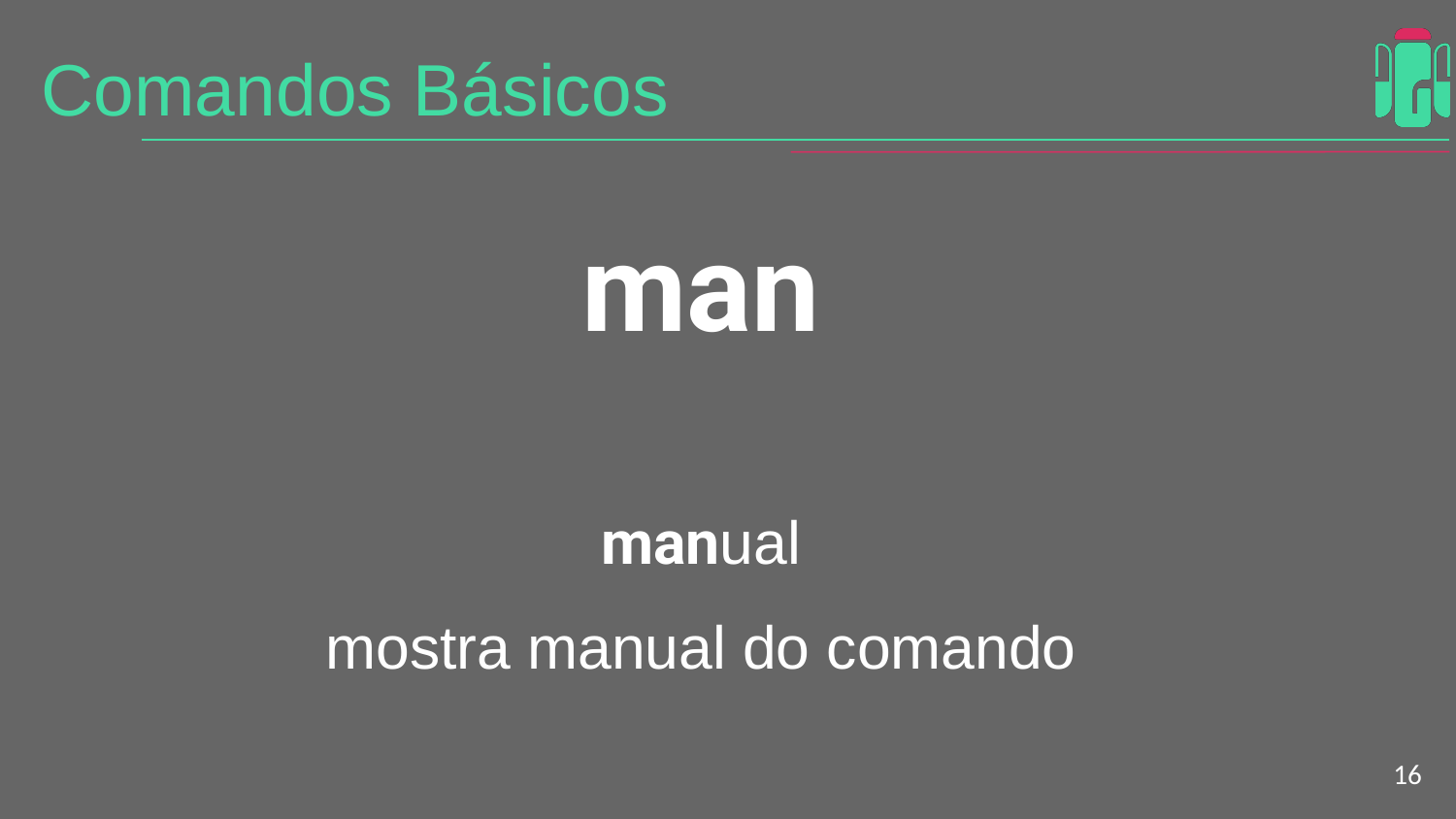

# Comandos Básicos
man

manual
mostra manual do comando
16